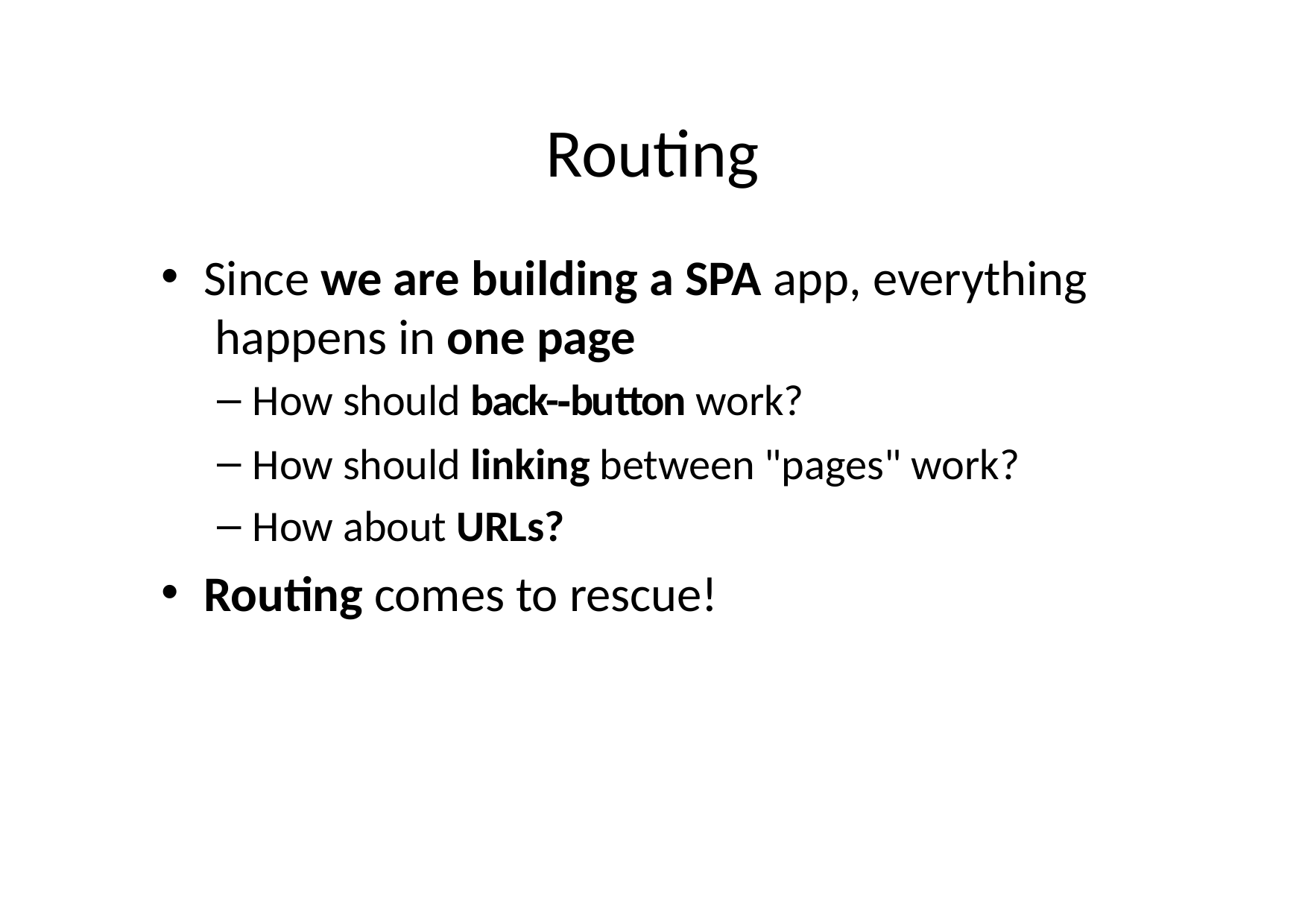

# Routing
Since we are building a SPA app, everything  happens in one page
How should back-­‐button work?
How should linking between "pages" work?
How about URLs?
Routing comes to rescue!